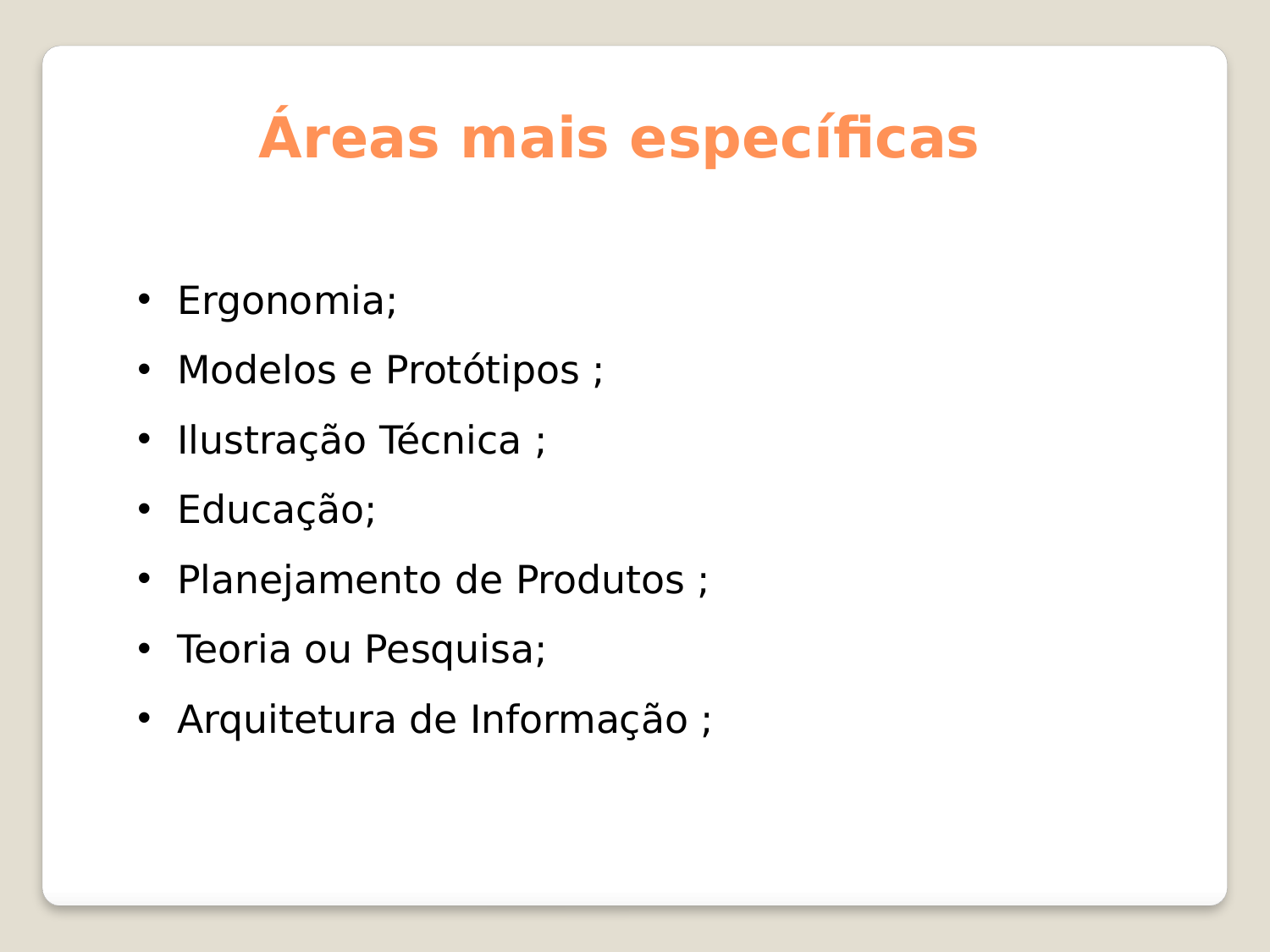

Áreas mais específicas
Ergonomia;
Modelos e Protótipos ;
Ilustração Técnica ;
Educação;
Planejamento de Produtos ;
Teoria ou Pesquisa;
Arquitetura de Informação ;